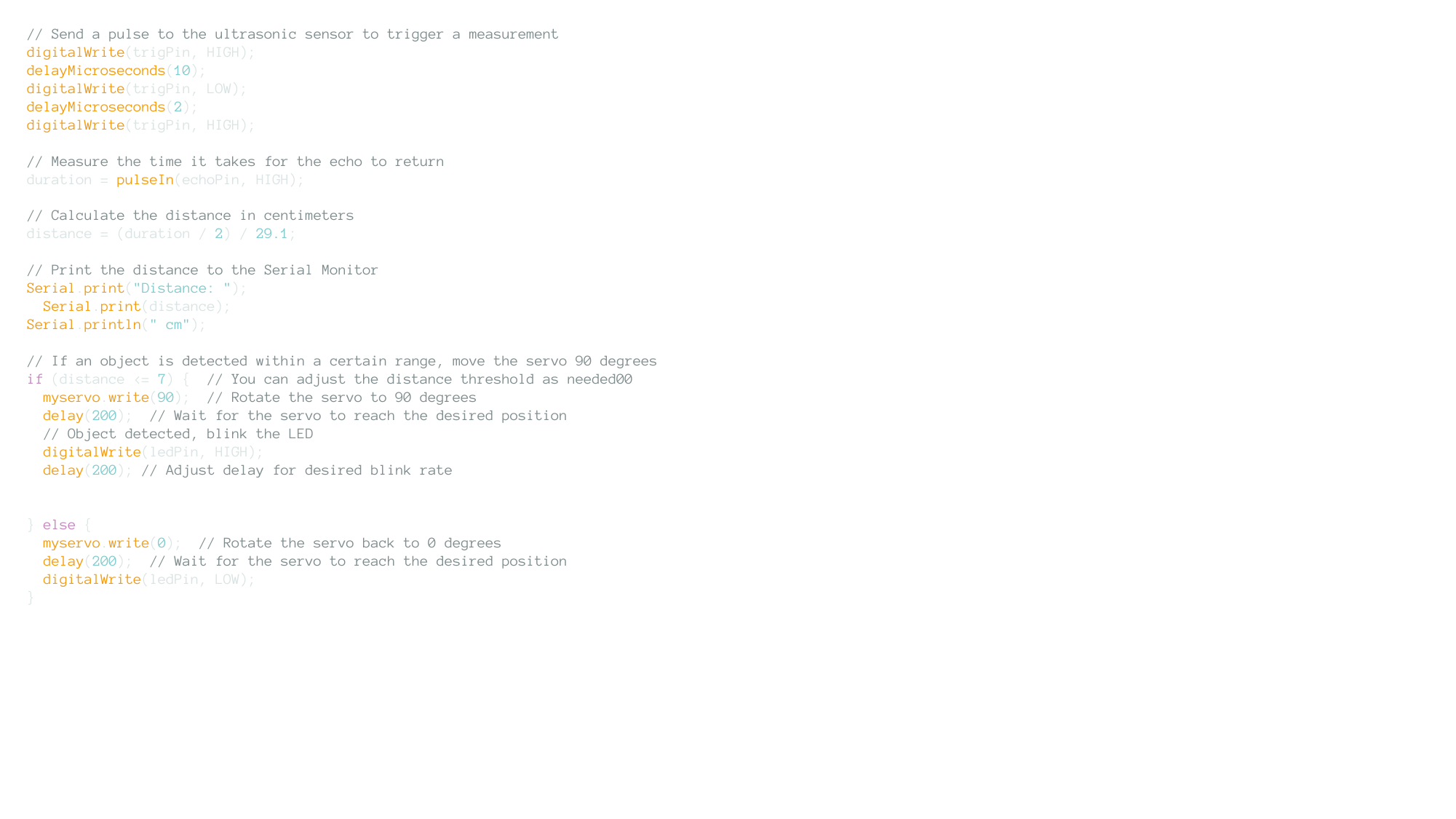

// Send a pulse to the ultrasonic sensor to trigger a measurement
  digitalWrite(trigPin, HIGH);
  delayMicroseconds(10);
  digitalWrite(trigPin, LOW);
  delayMicroseconds(2);
  digitalWrite(trigPin, HIGH);
  // Measure the time it takes for the echo to return
  duration = pulseIn(echoPin, HIGH);
  // Calculate the distance in centimeters
  distance = (duration / 2) / 29.1;
  // Print the distance to the Serial Monitor
  Serial.print("Distance: ");
    Serial.print(distance);
  Serial.println(" cm");
  // If an object is detected within a certain range, move the servo 90 degrees
  if (distance <= 7) {  // You can adjust the distance threshold as needed00
    myservo.write(90);  // Rotate the servo to 90 degrees
    delay(200);  // Wait for the servo to reach the desired position
    // Object detected, blink the LED
    digitalWrite(ledPin, HIGH);
    delay(200); // Adjust delay for desired blink rate

  } else {
    myservo.write(0);  // Rotate the servo back to 0 degrees
    delay(200);  // Wait for the servo to reach the desired position
    digitalWrite(ledPin, LOW);
  }